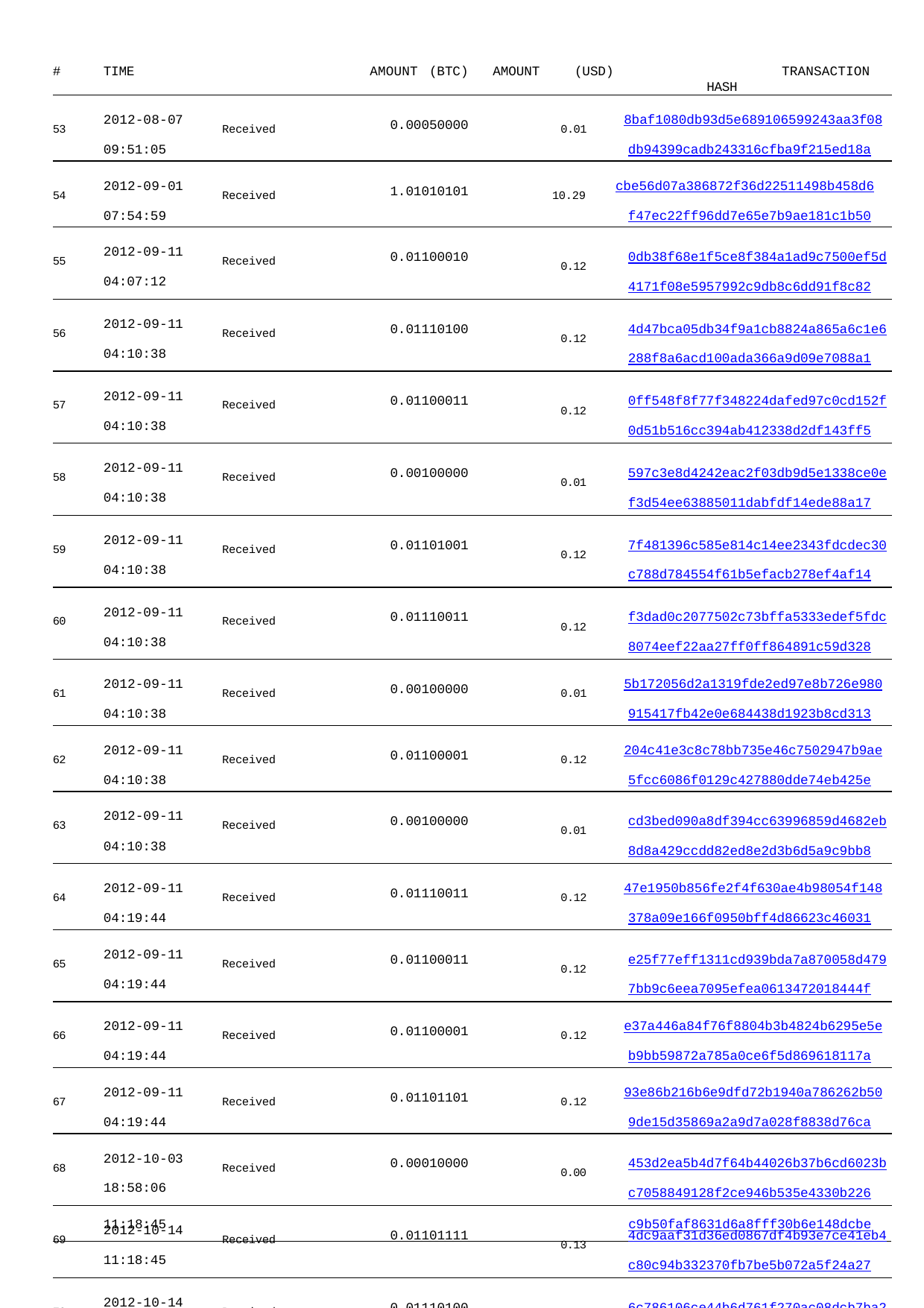

| # TIME | AMOUNT (BTC) | AMOUNT | (USD) TRANSACTION HASH |
| --- | --- | --- | --- |
| 53 2012-08-07 Received 09:51:05 | 0.00050000 |  | 0.01 8baf1080db93d5e689106599243aa3f08 db94399cadb243316cfba9f215ed18a |
| 54 2012-09-01 Received 07:54:59 | 1.01010101 |  | 10.29 cbe56d07a386872f36d22511498b458d6 f47ec22ff96dd7e65e7b9ae181c1b50 |
| 55 2012-09-11 Received 04:07:12 | 0.01100010 |  | 0.12 0db38f68e1f5ce8f384a1ad9c7500ef5d 4171f08e5957992c9db8c6dd91f8c82 |
| 56 2012-09-11 Received 04:10:38 | 0.01110100 |  | 0.12 4d47bca05db34f9a1cb8824a865a6c1e6 288f8a6acd100ada366a9d09e7088a1 |
| 57 2012-09-11 Received 04:10:38 | 0.01100011 |  | 0.12 0ff548f8f77f348224dafed97c0cd152f 0d51b516cc394ab412338d2df143ff5 |
| 58 2012-09-11 Received 04:10:38 | 0.00100000 |  | 0.01 597c3e8d4242eac2f03db9d5e1338ce0e f3d54ee63885011dabfdf14ede88a17 |
| 59 2012-09-11 Received 04:10:38 | 0.01101001 |  | 0.12 7f481396c585e814c14ee2343fdcdec30 c788d784554f61b5efacb278ef4af14 |
| 60 2012-09-11 Received 04:10:38 | 0.01110011 |  | 0.12 f3dad0c2077502c73bffa5333edef5fdc 8074eef22aa27ff0ff864891c59d328 |
| 61 2012-09-11 Received 04:10:38 | 0.00100000 |  | 0.01 5b172056d2a1319fde2ed97e8b726e980 915417fb42e0e684438d1923b8cd313 |
| 62 2012-09-11 Received 04:10:38 | 0.01100001 |  | 0.12 204c41e3c8c78bb735e46c7502947b9ae 5fcc6086f0129c427880dde74eb425e |
| 63 2012-09-11 Received 04:10:38 | 0.00100000 |  | 0.01 cd3bed090a8df394cc63996859d4682eb 8d8a429ccdd82ed8e2d3b6d5a9c9bb8 |
| 64 2012-09-11 Received 04:19:44 | 0.01110011 |  | 0.12 47e1950b856fe2f4f630ae4b98054f148 378a09e166f0950bff4d86623c46031 |
| 65 2012-09-11 Received 04:19:44 | 0.01100011 |  | 0.12 e25f77eff1311cd939bda7a870058d479 7bb9c6eea7095efea0613472018444f |
| 66 2012-09-11 Received 04:19:44 | 0.01100001 |  | 0.12 e37a446a84f76f8804b3b4824b6295e5e b9bb59872a785a0ce6f5d869618117a |
| 67 2012-09-11 Received 04:19:44 | 0.01101101 |  | 0.12 93e86b216b6e9dfd72b1940a786262b50 9de15d35869a2a9d7a028f8838d76ca |
| 68 2012-10-03 Received 18:58:06 | 0.00010000 |  | 0.00 453d2ea5b4d7f64b44026b37b6cd6023b c7058849128f2ce946b535e4330b226 |
| 69 2012-10-14 Received 11:18:45 | 0.01101111 |  | 0.13 4dc9aaf31d36ed0867df4b93e7ce41eb4 c80c94b332370fb7be5b072a5f24a27 |
| 70 2012-10-14 Received 11:18:45 | 0.01110100 |  | 0.13 6c786106ce44b6d761f270ac08dcb7ba2 19f4b5c5de5aa3b430aeb8746faf51e |
| 71 2012-10-14 Received | 0.01101110 |  | 0.13 476e9b3f47e50bf12f0a90dd7ad7635bf |
11:18:45
c9b50faf8631d6a8fff30b6e148dcbe